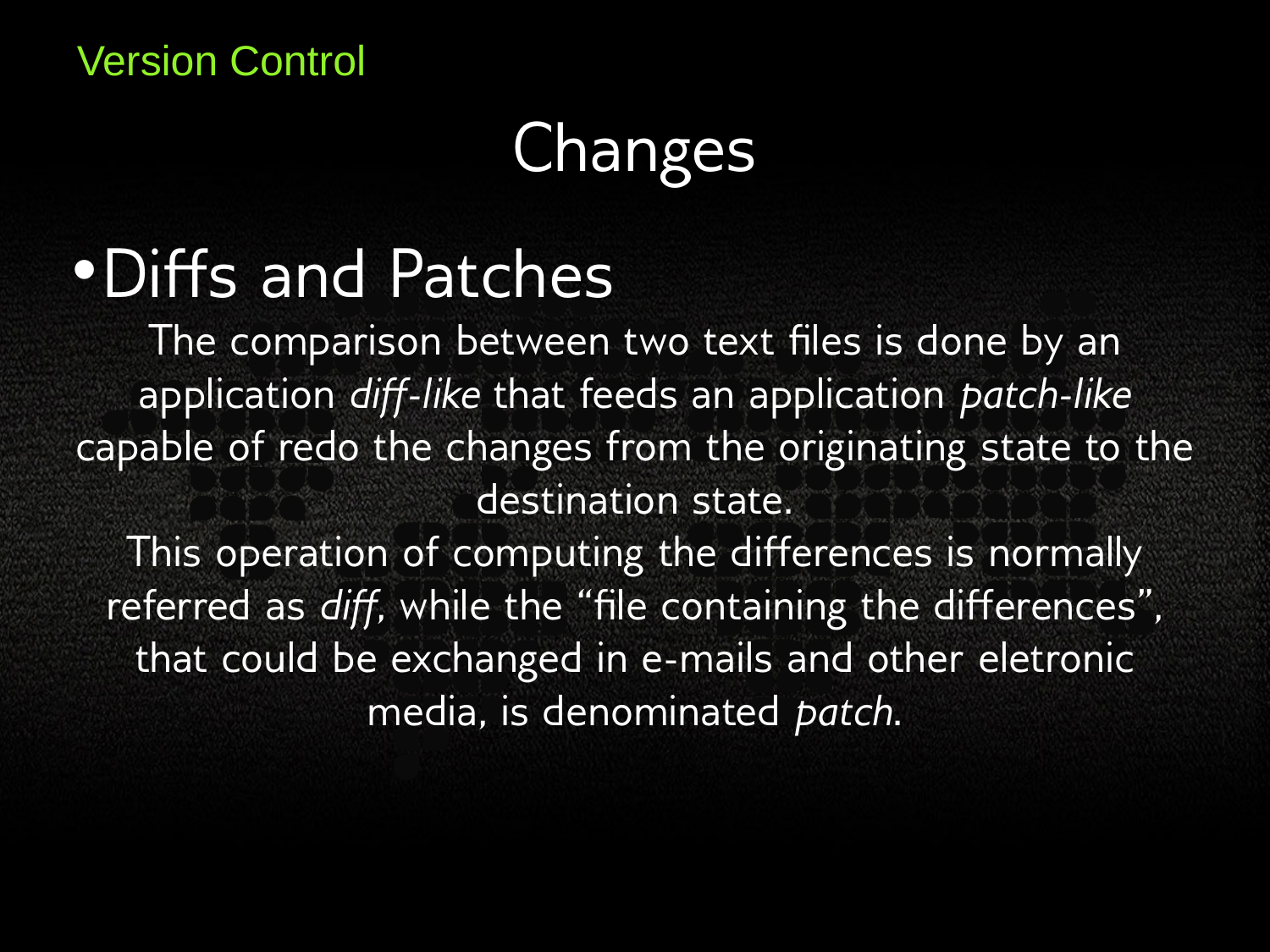

Changes
Diffs and Patches
The comparison between two text files is done by an application diff-like that feeds an application patch-like capable of redo the changes from the originating state to the destination state.
This operation of computing the differences is normally referred as diff, while the “file containing the differences”, that could be exchanged in e-mails and other eletronic media, is denominated patch.